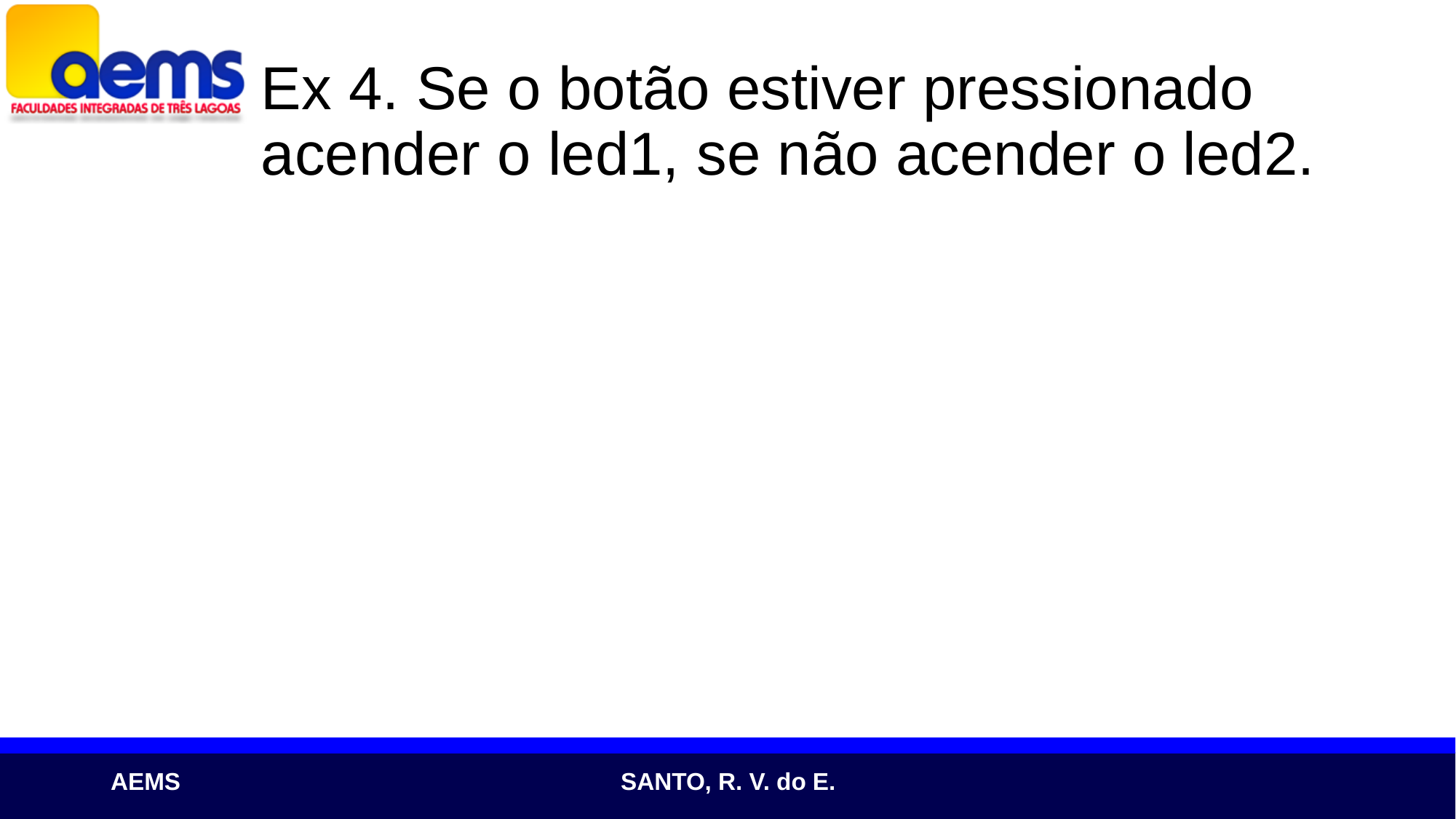

# Ex 4. Se o botão estiver pressionado acender o led1, se não acender o led2.